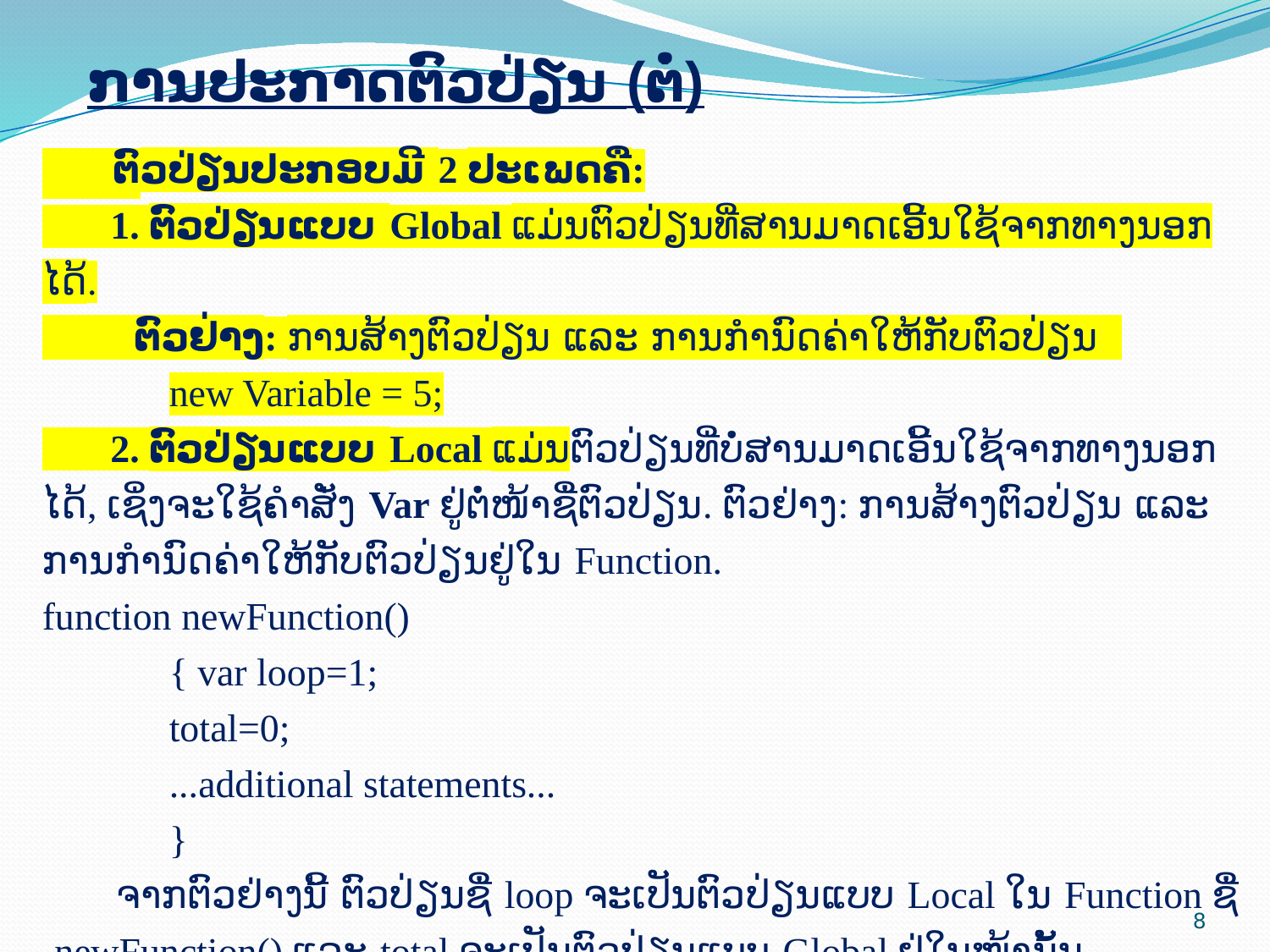

ການປະກາດຕົວປ່ຽນ (ຕໍ່)
       ຕົວປ່ຽນປະກອບມີ 2 ປະເພດຄື:
       1. ຕົວປ່ຽນແບບ Global ແມ່ນຕົວປ່ຽນທີ່ສານມາດເອີ້ນໃຊ້ຈາກທາງນອກໄດ້.
       ຕົວຢ່າງ: ການສ້າງຕົວປ່ຽນ ແລະ ການກຳນົດຄ່າໃຫ້ກັບຕົວປ່ຽນ
	new Variable = 5;
       2. ຕົວປ່ຽນແບບ Local ແມ່ນຕົວປ່ຽນທີ່ບໍ່ສານມາດເອີ້ນໃຊ້ຈາກທາງນອກໄດ້, ເຊິ່ງຈະໃຊ້ຄຳສັ່ງ Var ຢູ່ຕໍ່ໜ້າຊື່ຕົວປ່ຽນ. ຕົວຢ່າງ: ການສ້າງຕົວປ່ຽນ ແລະ ການກຳນົດຄ່າໃຫ້ກັບຕົວປ່ຽນຢູ່ໃນ Function.
function newFunction()
	{ var loop=1;
	total=0;
	...additional statements...
	}
ຈາກຕົວຢ່າງນີ້ ຕົວປ່ຽນຊື່ loop ຈະເປັນຕົວປ່ຽນແບບ Local ໃນ Function ຊື່  newFunction() ແລະ total ຈະເປັນຕົວປ່ຽນແບບ Global ຢູ່ໃນໜ້ານັ້ນ.
8